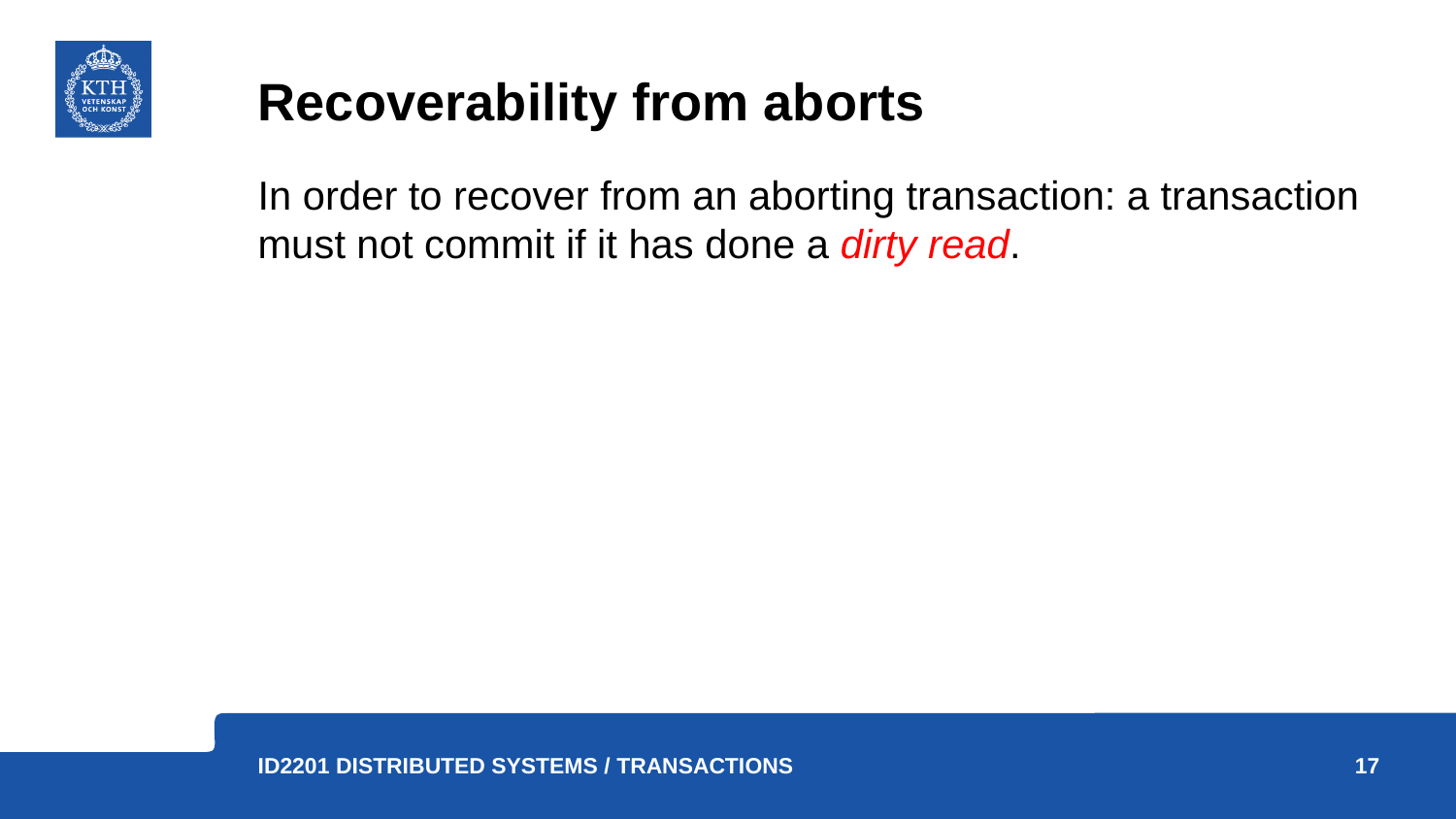

# Recoverability from aborts
In order to recover from an aborting transaction: a transaction must not commit if it has done a dirty read.
17
ID2201 Distributed Systems / Transactions